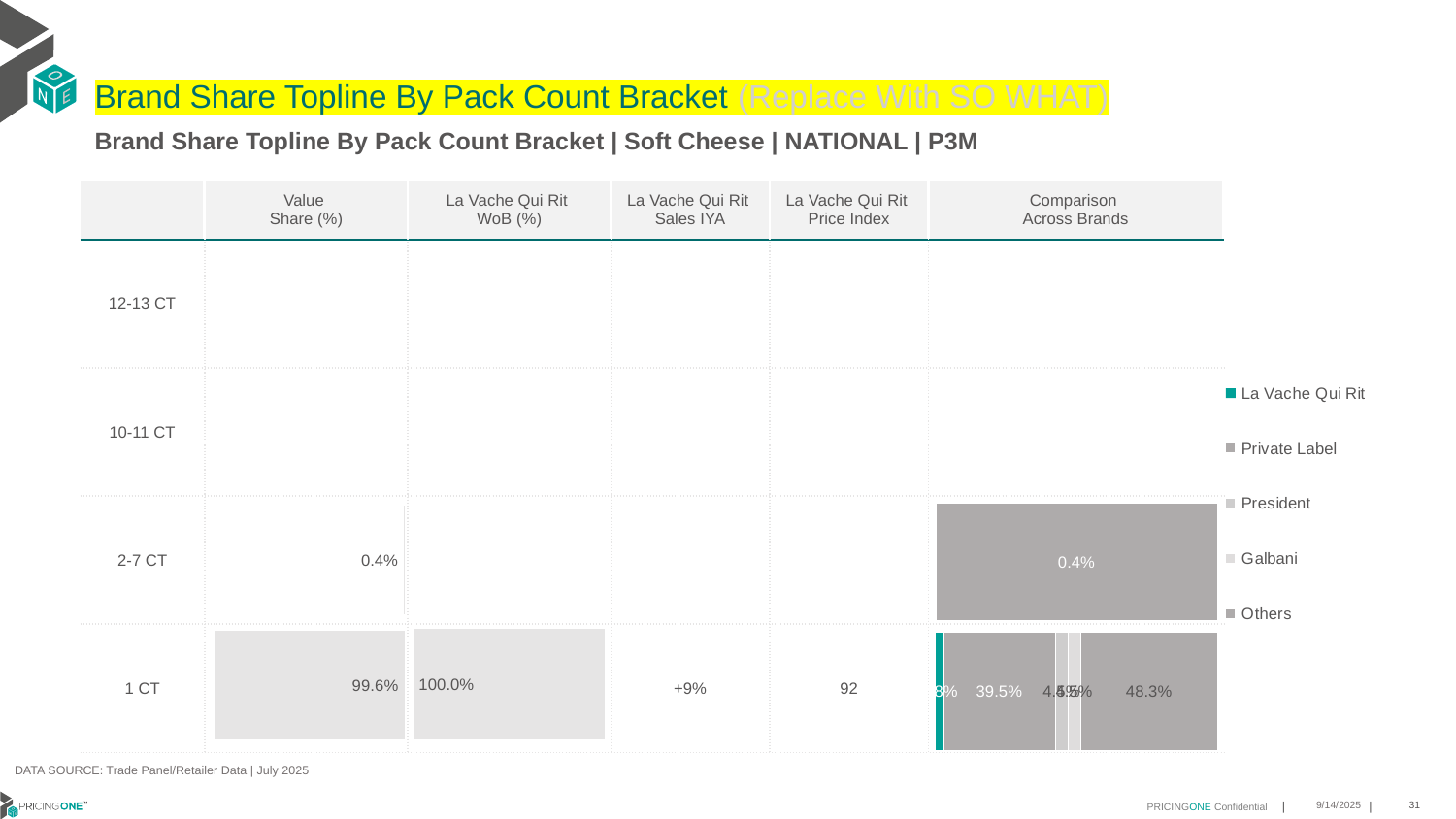

# Brand Share Topline By Pack Count Bracket (Replace With SO WHAT)
Brand Share Topline By Pack Count Bracket | Soft Cheese | NATIONAL | P3M
|  | Value Share (%) | La Vache Qui Rit WoB (%) | La Vache Qui Rit Sales IYA | La Vache Qui Rit Price Index | Comparison Across Brands |
| --- | --- | --- | --- | --- | --- |
| 12-13 CT |  |  |  |  |  |
| 10-11 CT |  |  |  |  |  |
| 2-7 CT |  |  |  |  |  |
| 1 CT |  |  | +9% | 92 |  |

### Chart

| Category | La Vache Qui Rit | Private Label | President | Galbani | Others |
|---|---|---|---|---|---|
| 12-13 CT | None | None | None | None | None |
| 10-11 CT | None | None | None | None | None |
| 2-7 CT | None | 0.0038157370352040277 | None | None | None |
| 1 CT | 0.02750455563101572 | 0.3952285936337629 | 0.04516152761585158 | 0.044886443922538474 | 0.4834022214012579 |

### Chart

| Category | Value Share |
|---|---|
|  | None |

### Chart

| Category | Brand WoB % |
|---|---|
|  | None |
DATA SOURCE: Trade Panel/Retailer Data | July 2025

9/14/2025
31